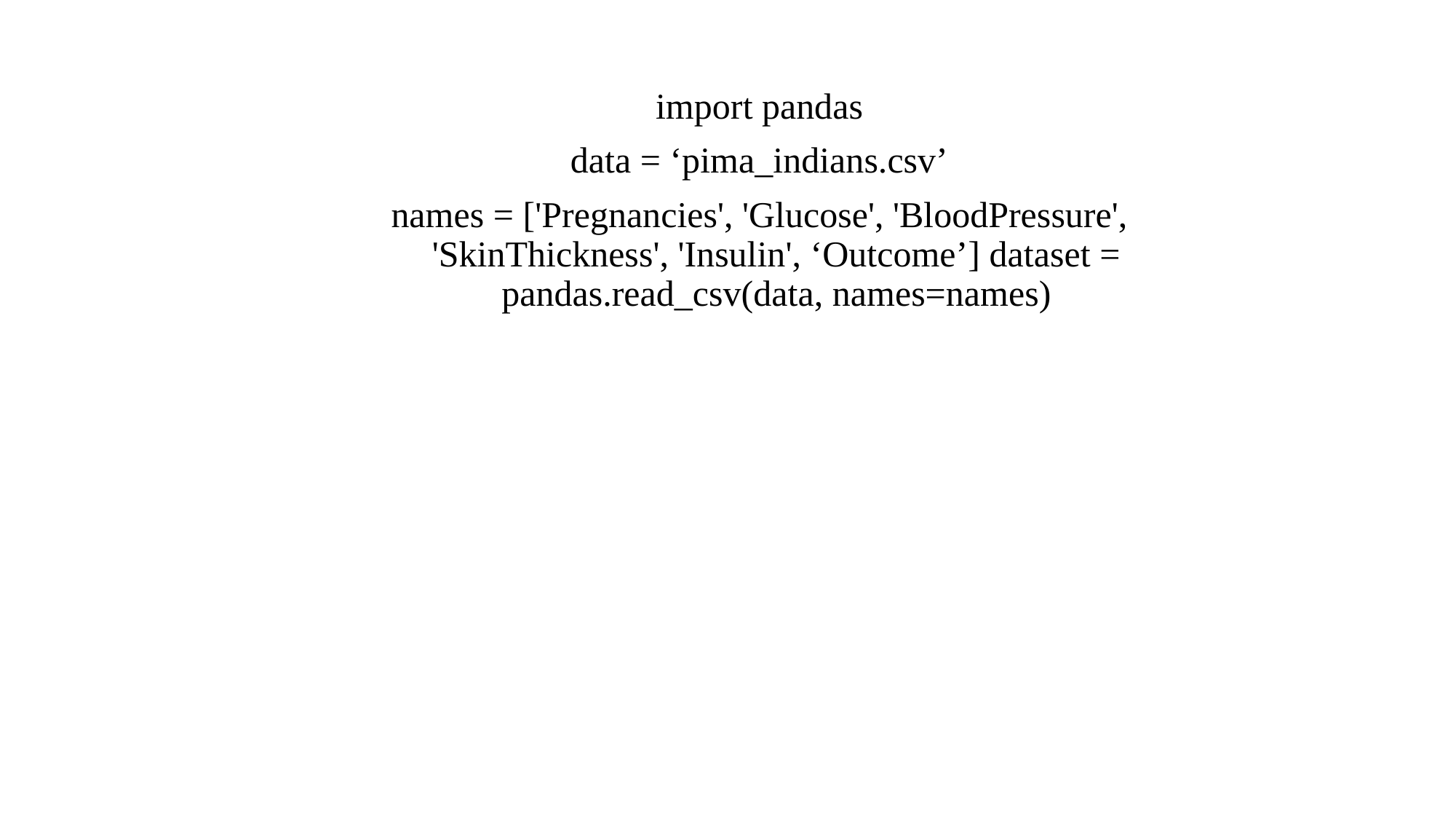

import pandas
data = ‘pima_indians.csv’
names = ['Pregnancies', 'Glucose', 'BloodPressure', 'SkinThickness', 'Insulin', ‘Outcome’] dataset = pandas.read_csv(data, names=names)